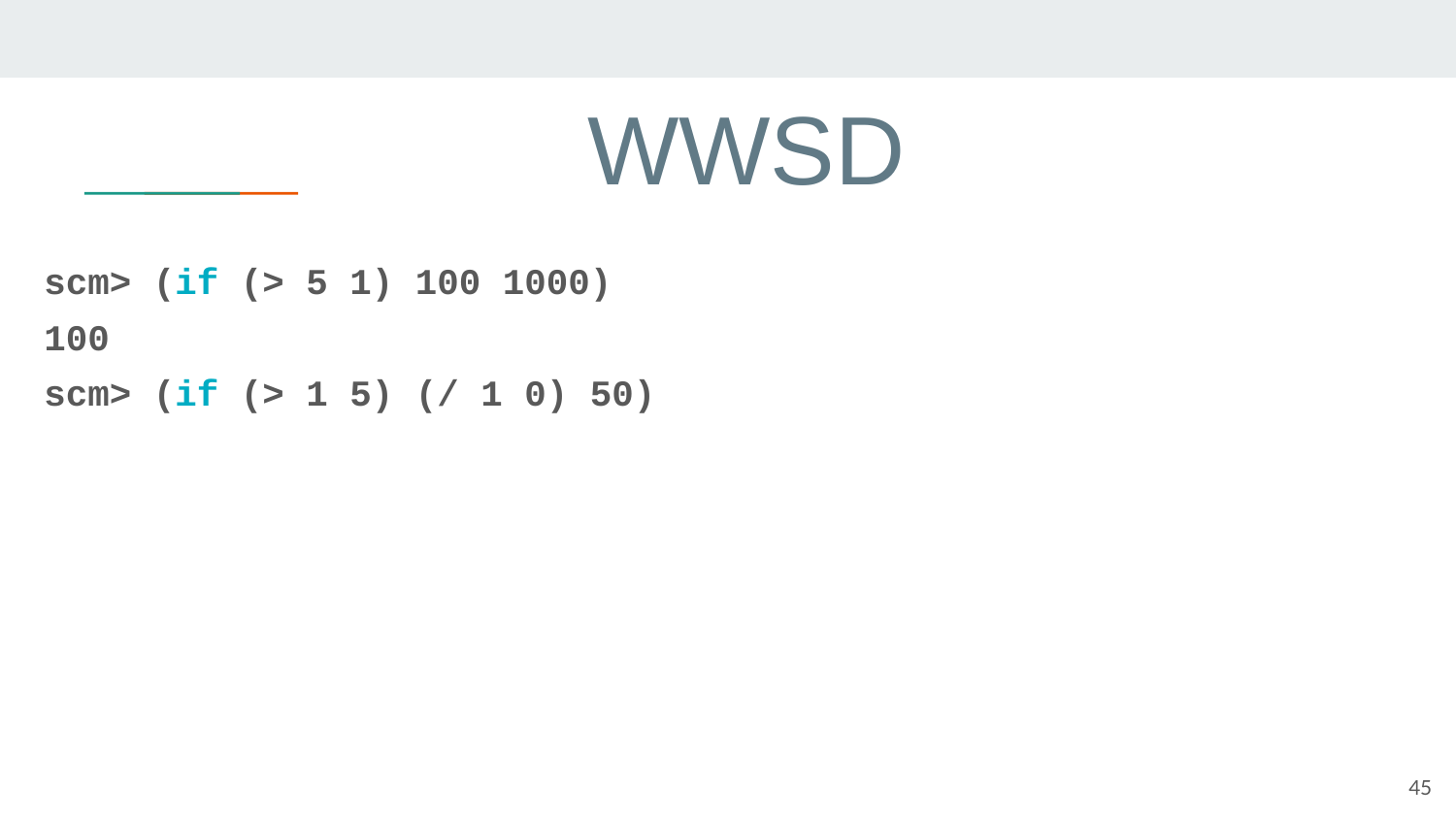

# WWSD

scm> (if (> 5 1) 100 1000)
100
scm> (if (> 1 5) (/ 1 0) 50)

45